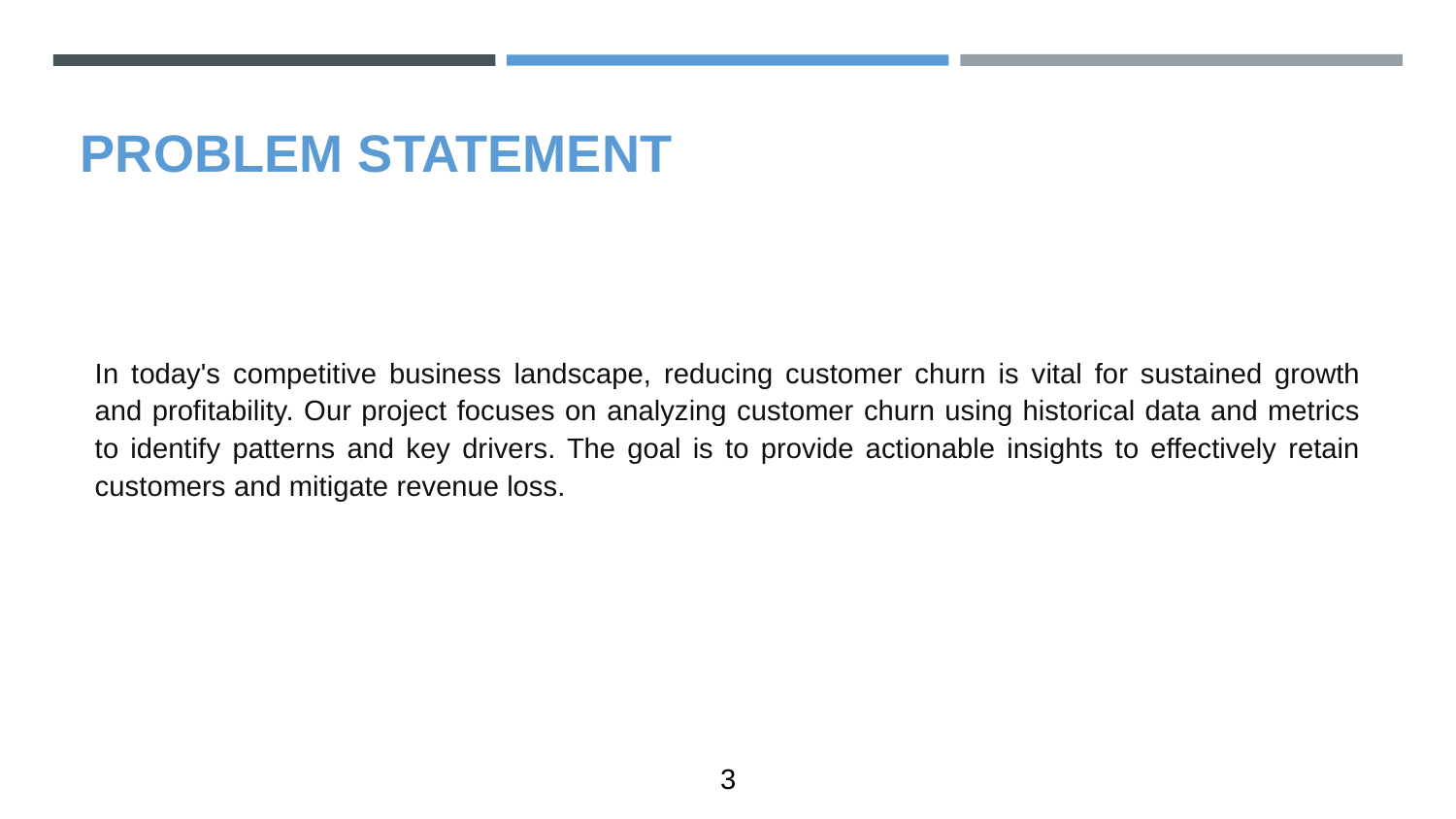

# PROBLEM STATEMENT
In today's competitive business landscape, reducing customer churn is vital for sustained growth and profitability. Our project focuses on analyzing customer churn using historical data and metrics to identify patterns and key drivers. The goal is to provide actionable insights to effectively retain customers and mitigate revenue loss.
3